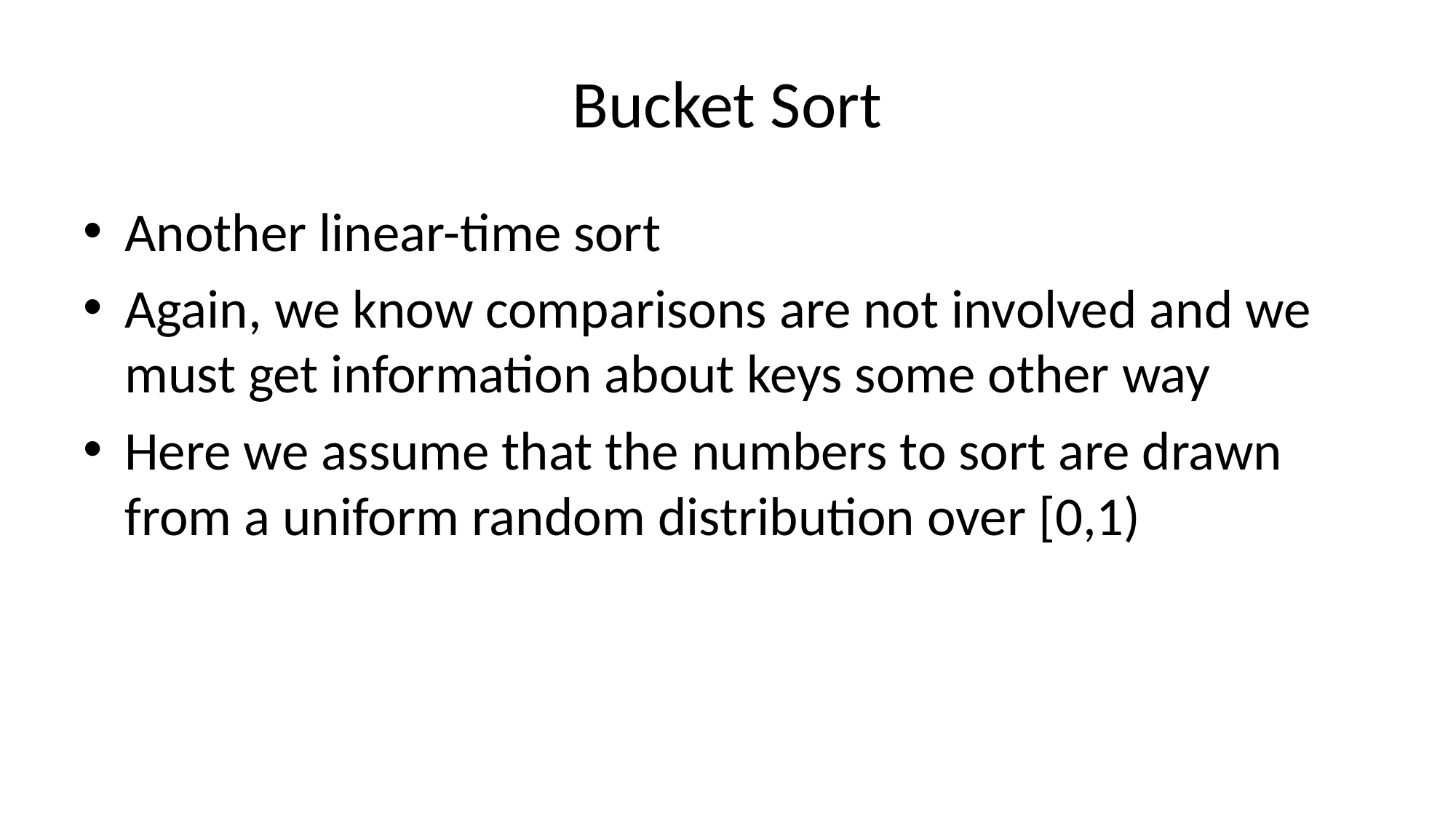

# Bucket Sort
Another linear-time sort
Again, we know comparisons are not involved and we must get information about keys some other way
Here we assume that the numbers to sort are drawn from a uniform random distribution over [0,1)